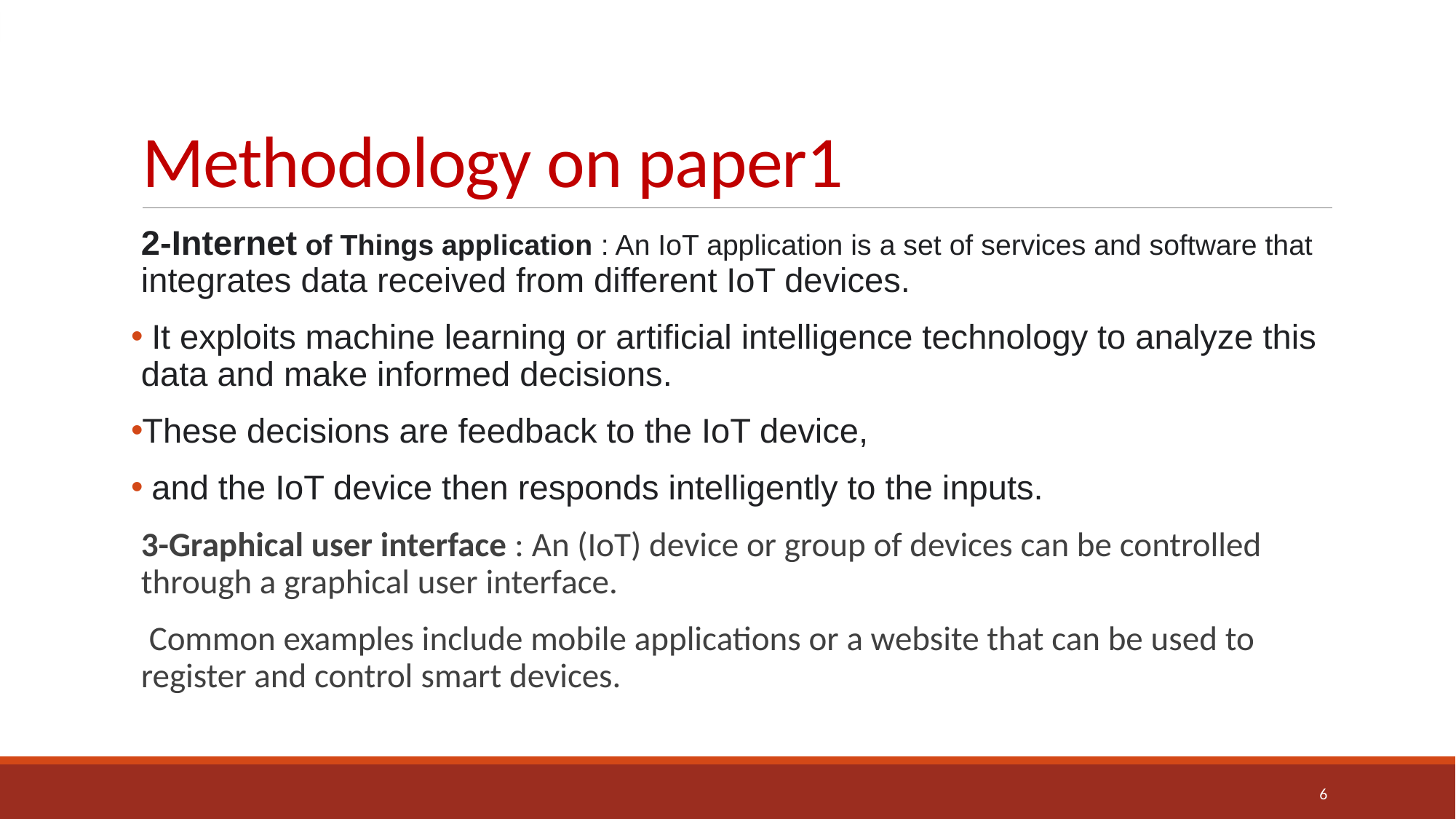

# Methodology on paper1
2-Internet of Things application : An IoT application is a set of services and software that integrates data received from different IoT devices.
 It exploits machine learning or artificial intelligence technology to analyze this data and make informed decisions.
These decisions are feedback to the IoT device,
 and the IoT device then responds intelligently to the inputs.
3-Graphical user interface : An (IoT) device or group of devices can be controlled through a graphical user interface.
 Common examples include mobile applications or a website that can be used to register and control smart devices.

6